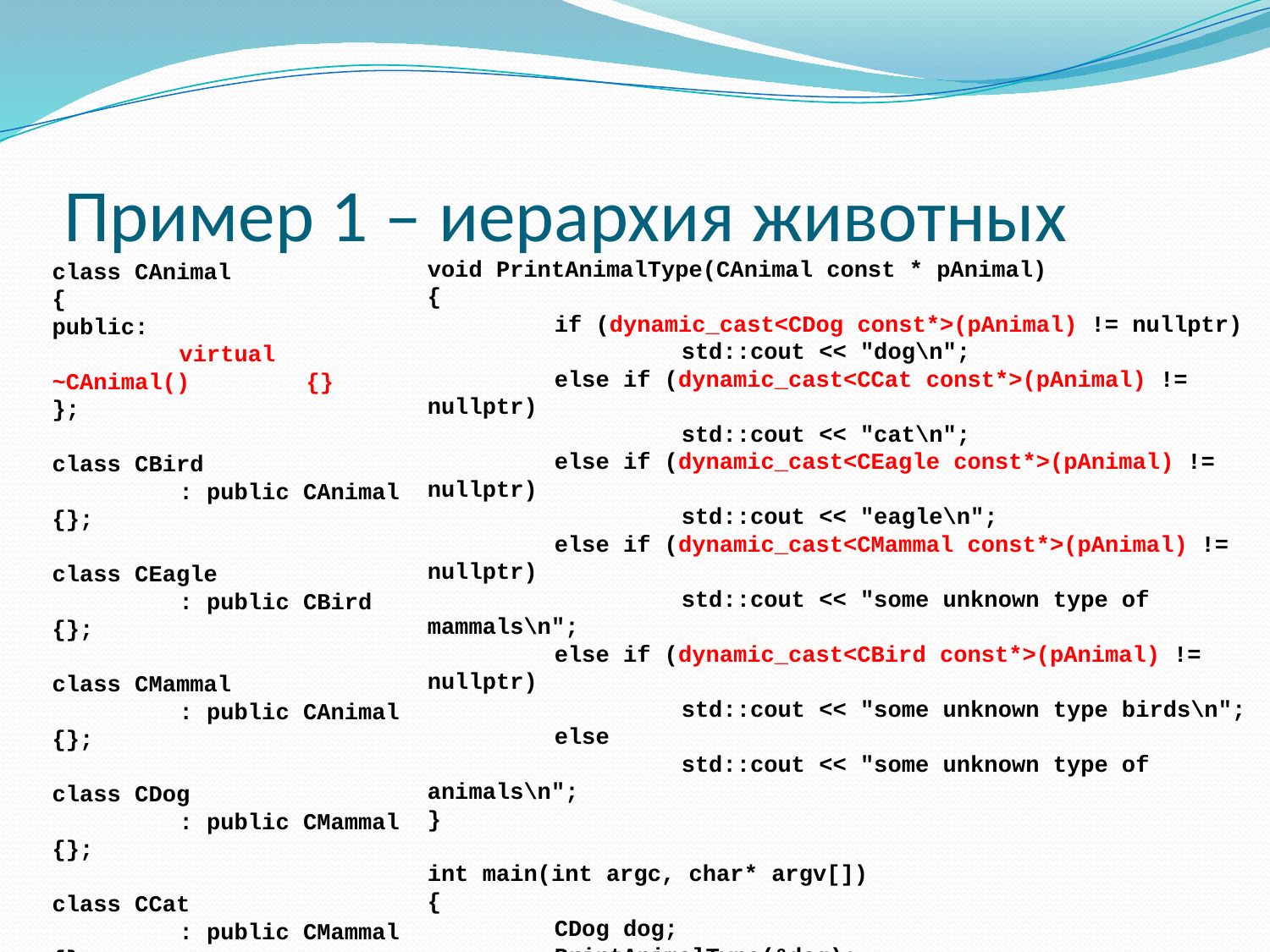

# Пример 1 – иерархия животных
void PrintAnimalType(CAnimal const * pAnimal)
{
	if (dynamic_cast<CDog const*>(pAnimal) != nullptr)
		std::cout << "dog\n";
	else if (dynamic_cast<CCat const*>(pAnimal) != nullptr)
		std::cout << "cat\n";
	else if (dynamic_cast<CEagle const*>(pAnimal) != nullptr)
		std::cout << "eagle\n";
	else if (dynamic_cast<CMammal const*>(pAnimal) != nullptr)
		std::cout << "some unknown type of mammals\n";
	else if (dynamic_cast<CBird const*>(pAnimal) != nullptr)
		std::cout << "some unknown type birds\n";
	else
		std::cout << "some unknown type of animals\n";
}

int main(int argc, char* argv[])
{
	CDog dog;
	PrintAnimalType(&dog);
	CAnimal * pAnimal = new CCat();
	PrintAnimalType(pAnimal);
	delete pAnimal;
	return 0;
}
class CAnimal
{
public:
	virtual ~CAnimal()	{}
};

class CBird
	: public CAnimal
{};

class CEagle
	: public CBird
{};

class CMammal
	: public CAnimal
{};

class CDog
	: public CMammal
{};

class CCat
	: public CMammal
{};